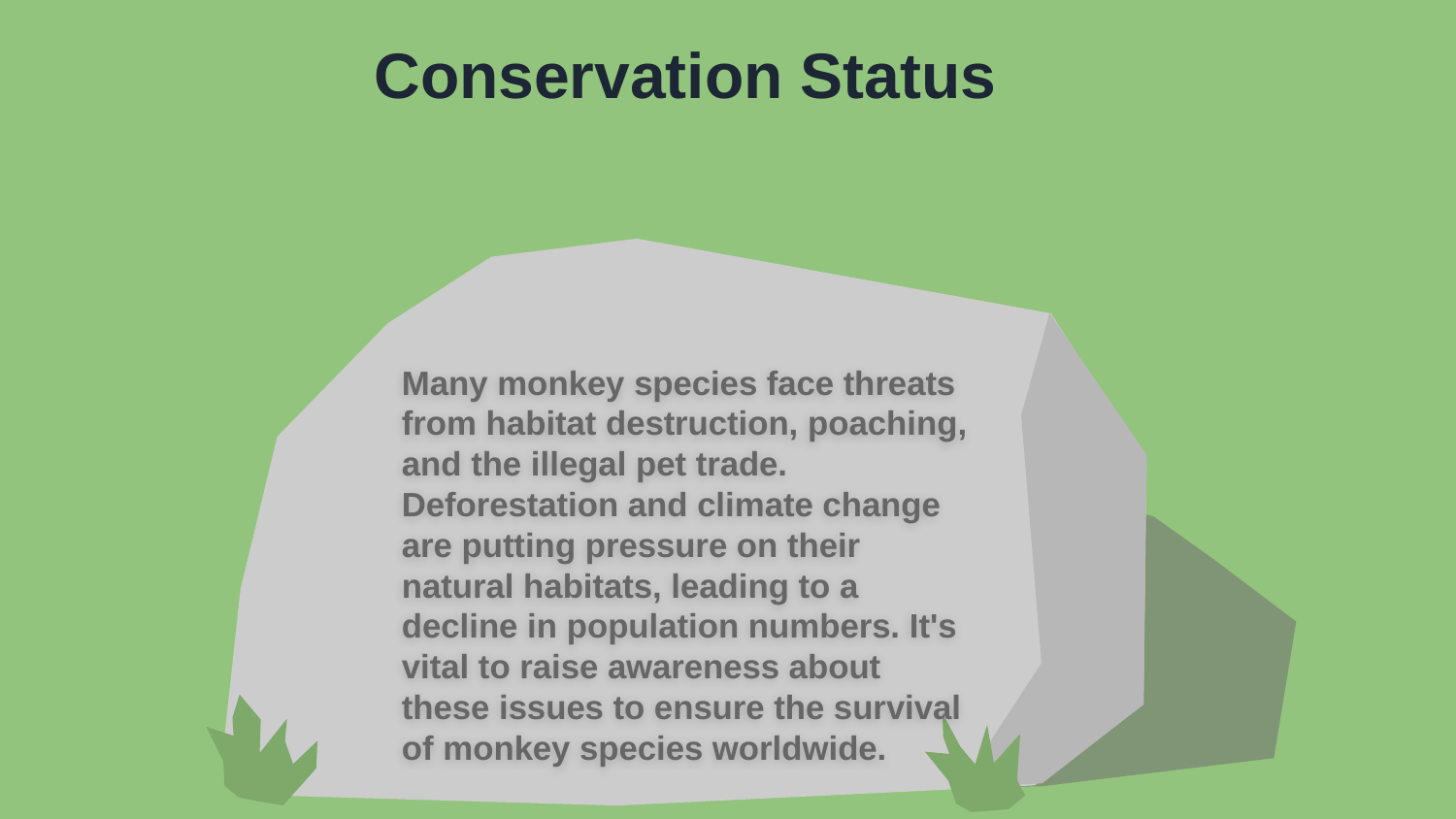

Conservation Status

Many monkey species face threats from habitat destruction, poaching, and the illegal pet trade. Deforestation and climate change are putting pressure on their natural habitats, leading to a decline in population numbers. It's vital to raise awareness about these issues to ensure the survival of monkey species worldwide.